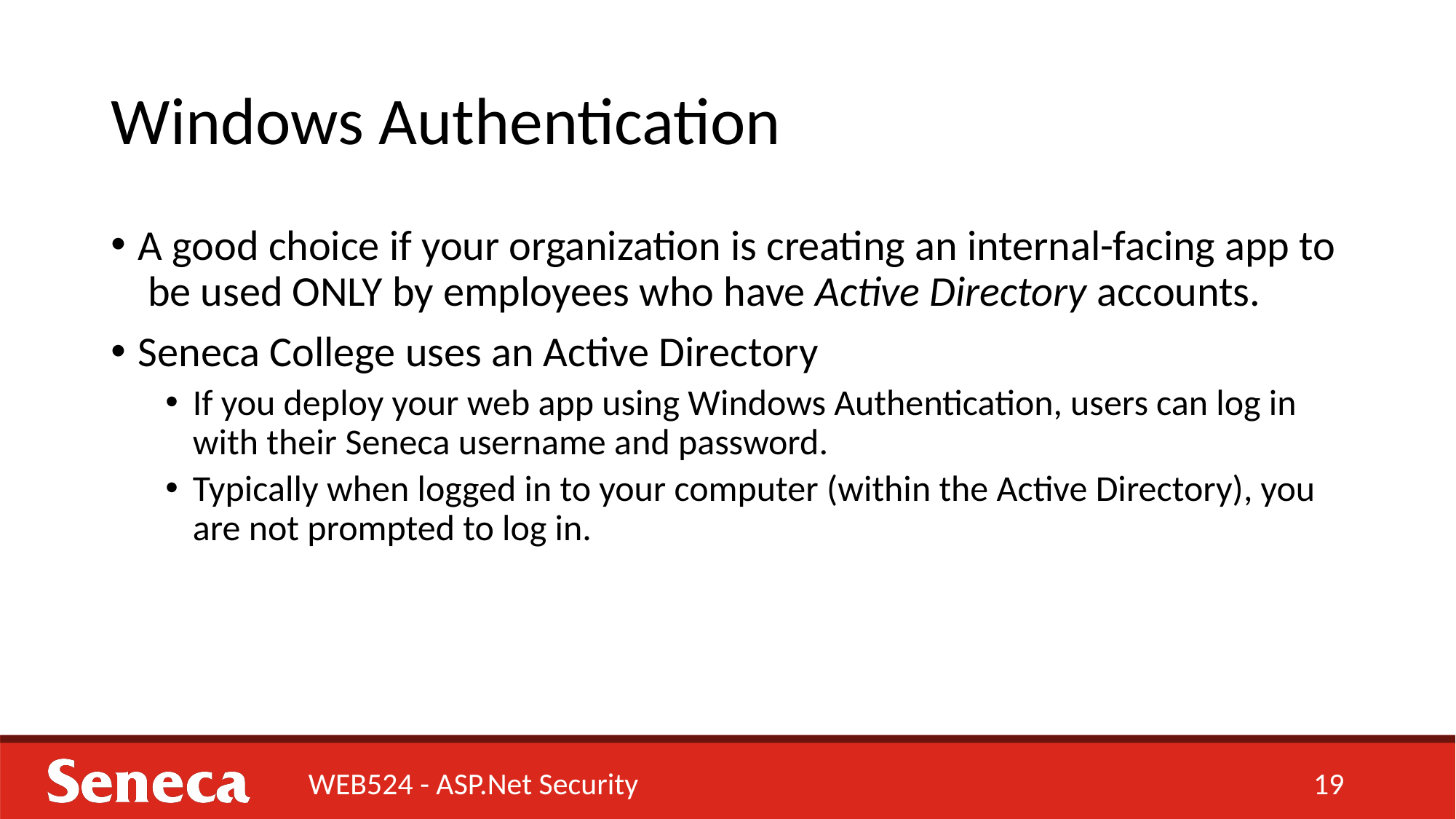

# Windows Authentication
A good choice if your organization is creating an internal-facing app to  be used ONLY by employees who have Active Directory accounts.
Seneca College uses an Active Directory
If you deploy your web app using Windows Authentication, users can log in with their Seneca username and password.
Typically when logged in to your computer (within the Active Directory), you are not prompted to log in.
WEB524 - ASP.Net Security
19